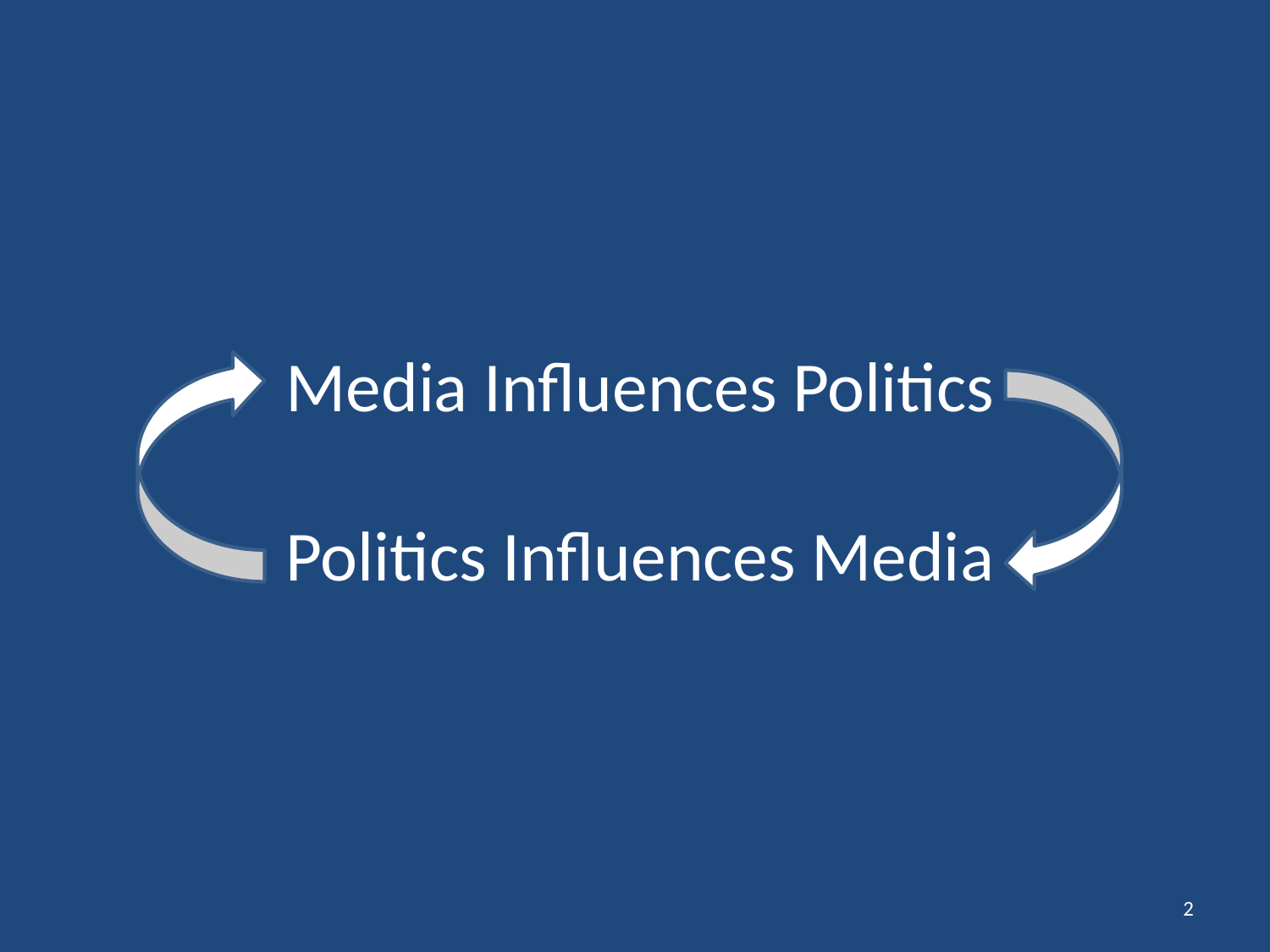

# Media Influences Politics Politics Influences Media

2